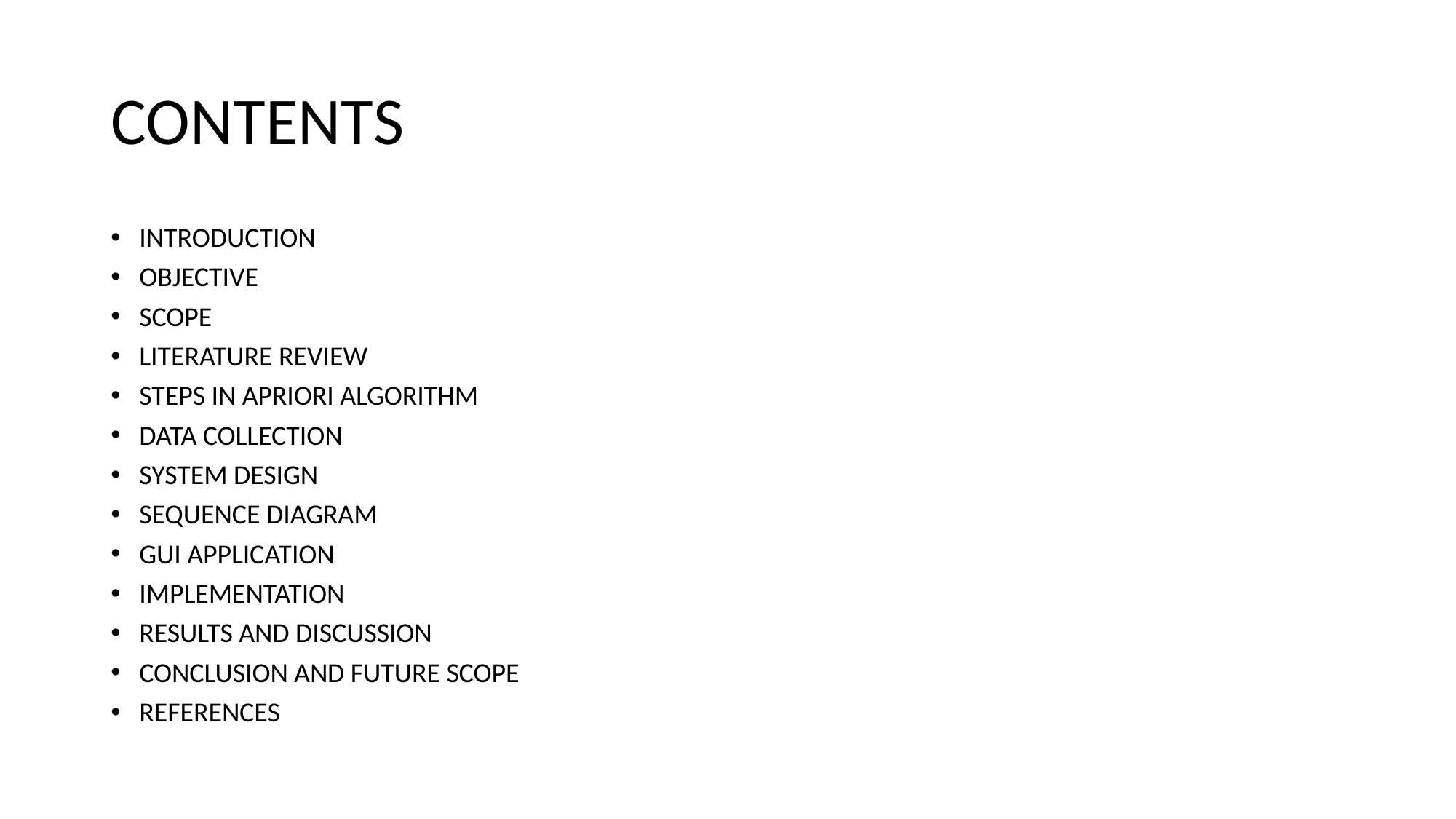

# CONTENTS
INTRODUCTION
OBJECTIVE
SCOPE
LITERATURE REVIEW
STEPS IN APRIORI ALGORITHM
DATA COLLECTION
SYSTEM DESIGN
SEQUENCE DIAGRAM
GUI APPLICATION
IMPLEMENTATION
RESULTS AND DISCUSSION
CONCLUSION AND FUTURE SCOPE
REFERENCES